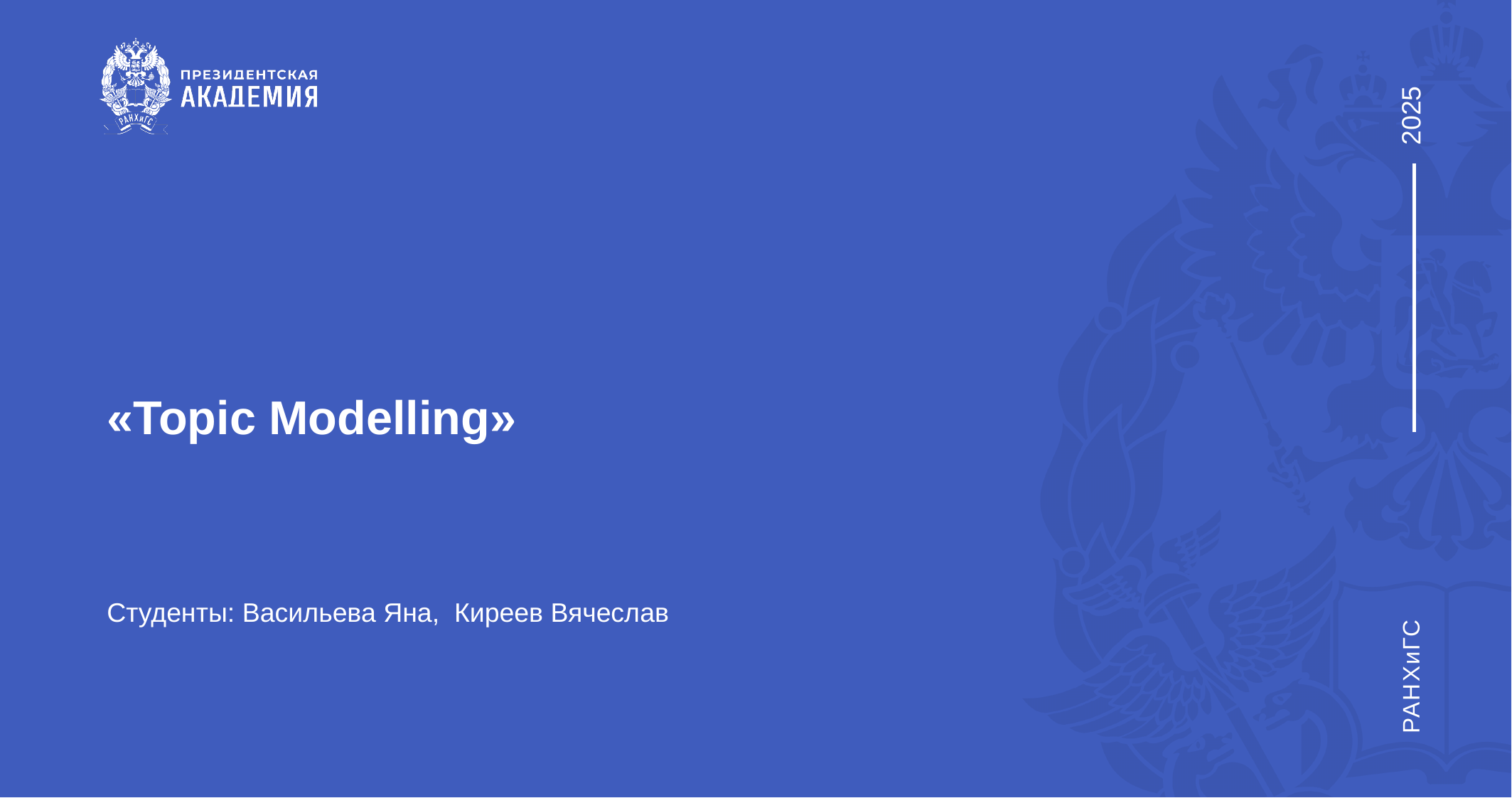

# «Topic Modelling»

Студенты: Васильева Яна,  Киреев Вячеслав